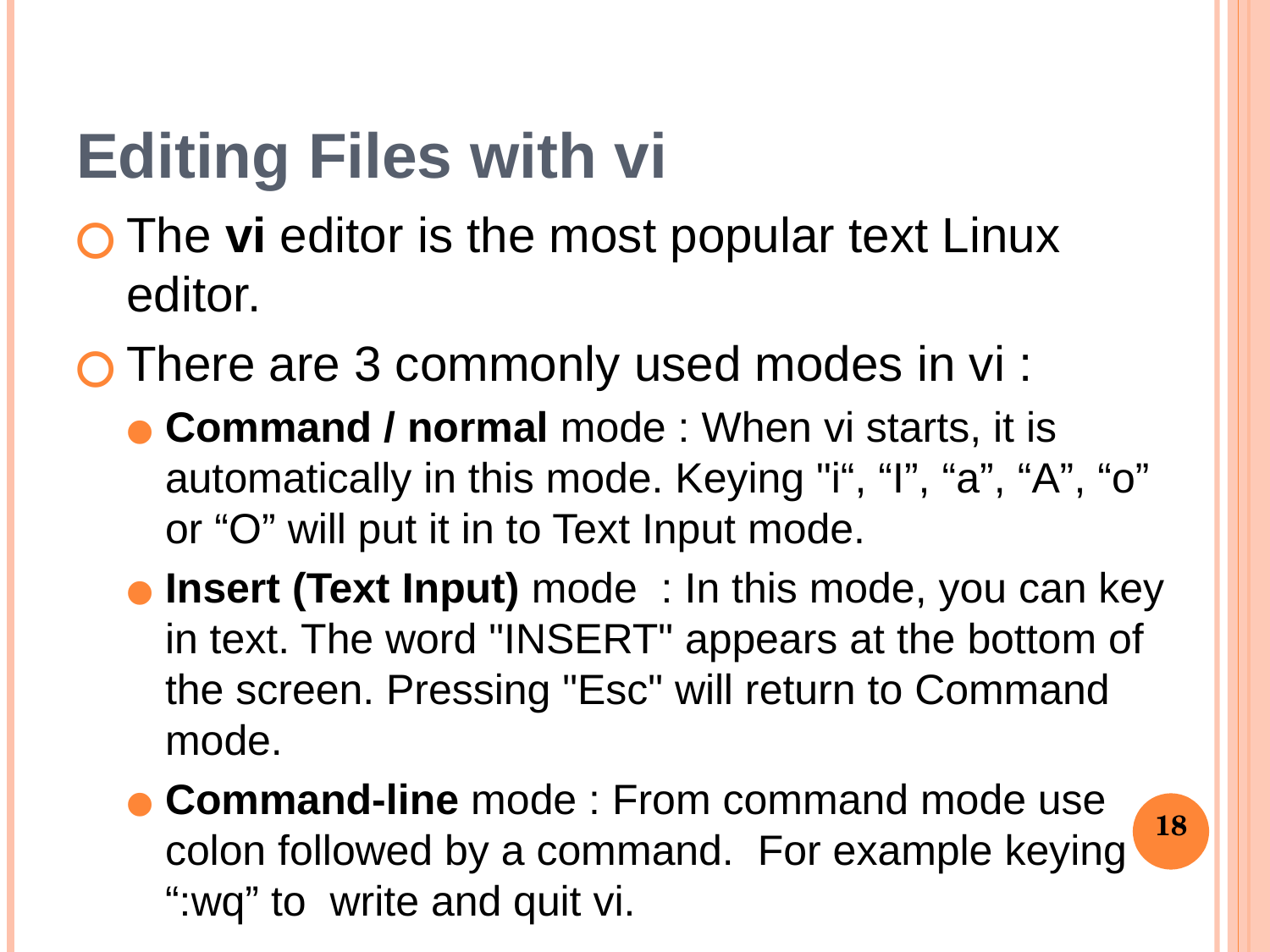

# Editing Files with vi
The vi editor is the most popular text Linux editor.
There are 3 commonly used modes in vi :
Command / normal mode : When vi starts, it is automatically in this mode. Keying "i“, “I”, “a”, “A”, “o” or “O” will put it in to Text Input mode.
Insert (Text Input) mode  : In this mode, you can key in text. The word "INSERT" appears at the bottom of the screen. Pressing "Esc" will return to Command mode.
Command-line mode : From command mode use colon followed by a command.  For example keying “:wq” to  write and quit vi.

18